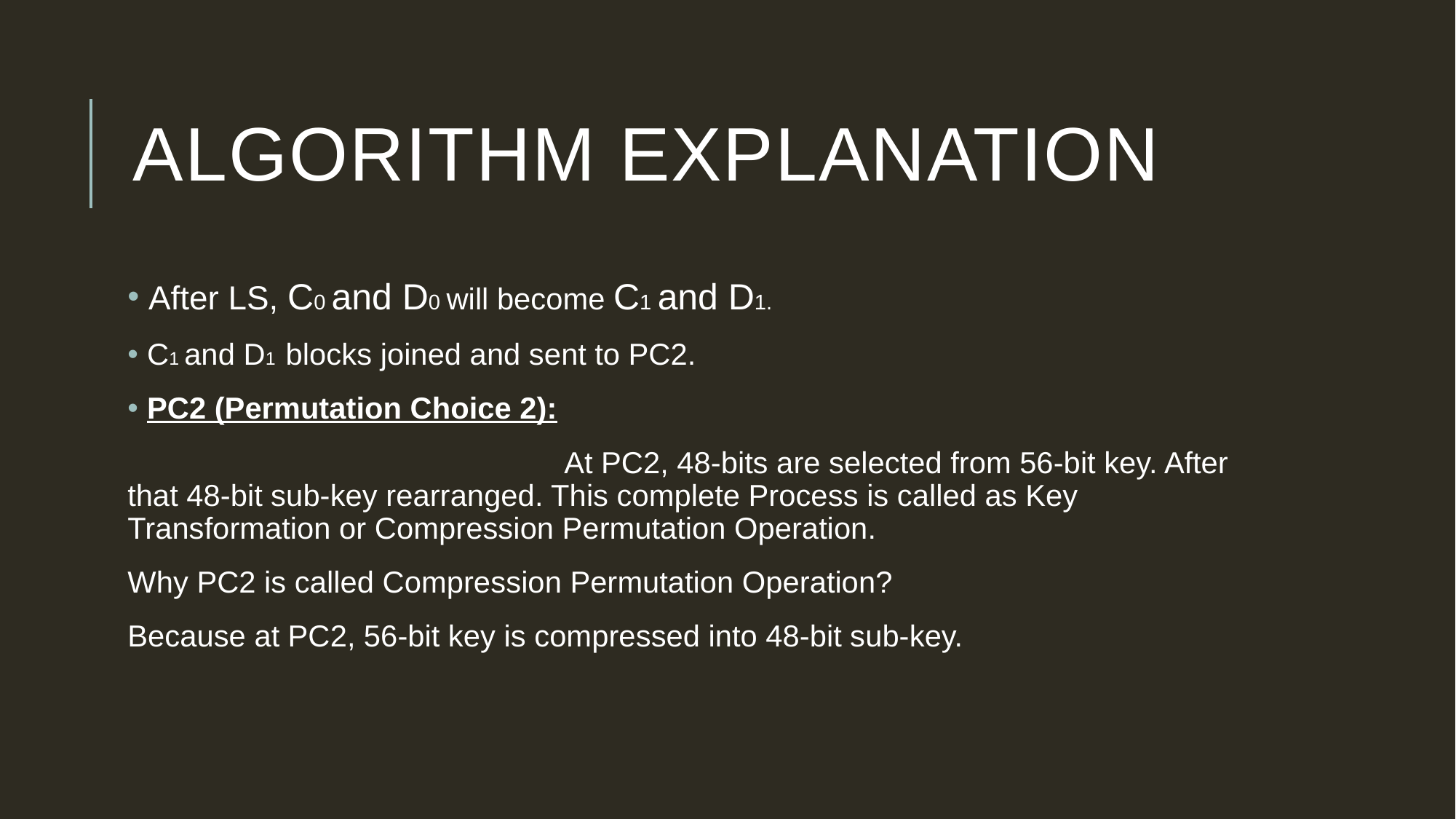

# Algorithm explanation
 After LS, C0 and D0 will become C1 and D1.
 C1 and D1  blocks joined and sent to PC2.
 PC2 (Permutation Choice 2):
				At PC2, 48-bits are selected from 56-bit key. After that 48-bit sub-key rearranged. This complete Process is called as Key Transformation or Compression Permutation Operation.
Why PC2 is called Compression Permutation Operation?
Because at PC2, 56-bit key is compressed into 48-bit sub-key.